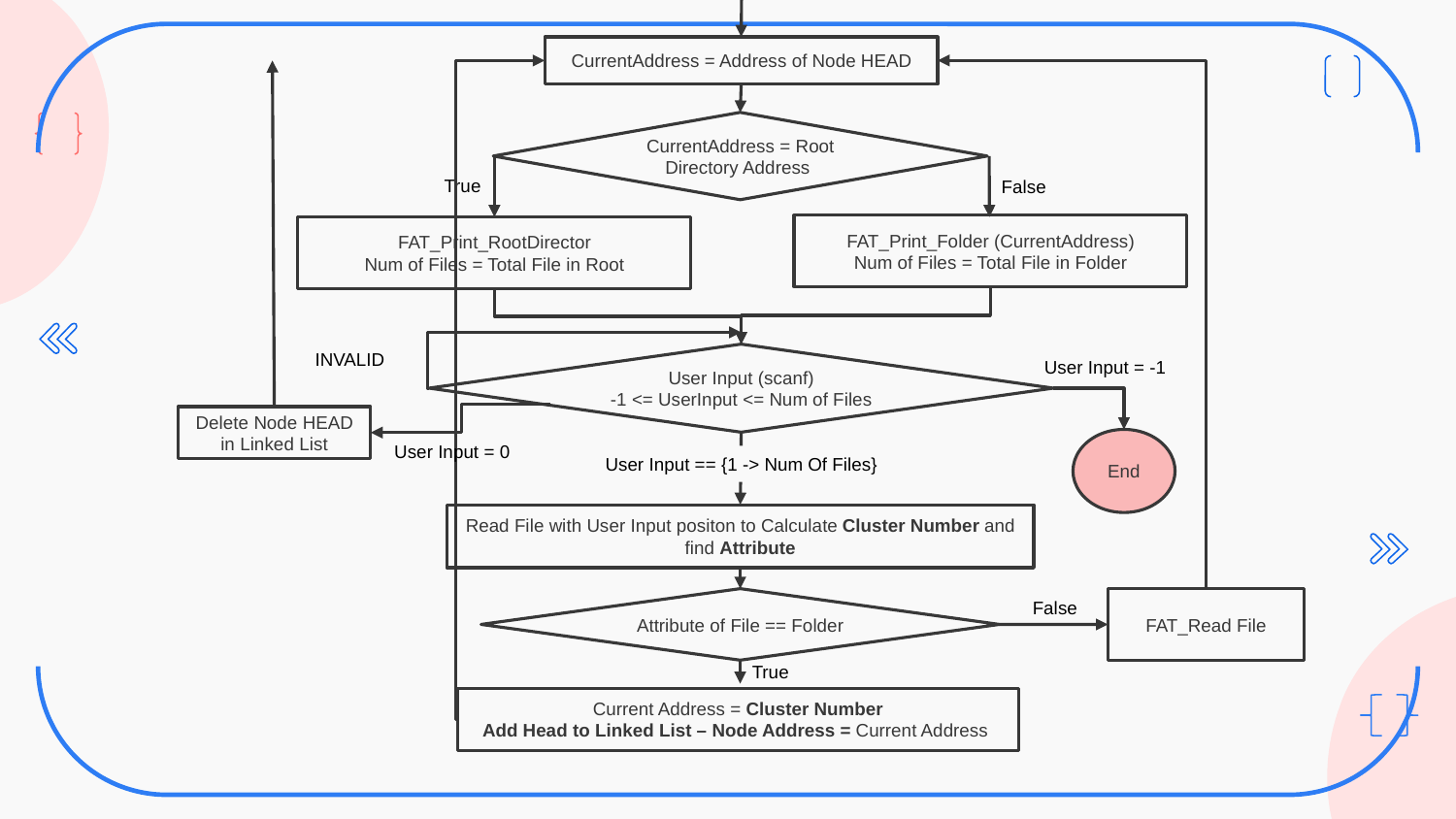

CurrentAddress = Address of Node HEAD
CurrentAddress = Root Directory Address
True
False
FAT_Print_Folder (CurrentAddress)
Num of Files = Total File in Folder
FAT_Print_RootDirector
Num of Files = Total File in Root
INVALID
User Input (scanf)
-1 <= UserInput <= Num of Files
User Input = -1
Delete Node HEAD in Linked List
End
User Input = 0
User Input == {1 -> Num Of Files}
Read File with User Input positon to Calculate Cluster Number and find Attribute
Attribute of File == Folder
FAT_Read File
False
True
Current Address = Cluster Number
Add Head to Linked List – Node Address = Current Address